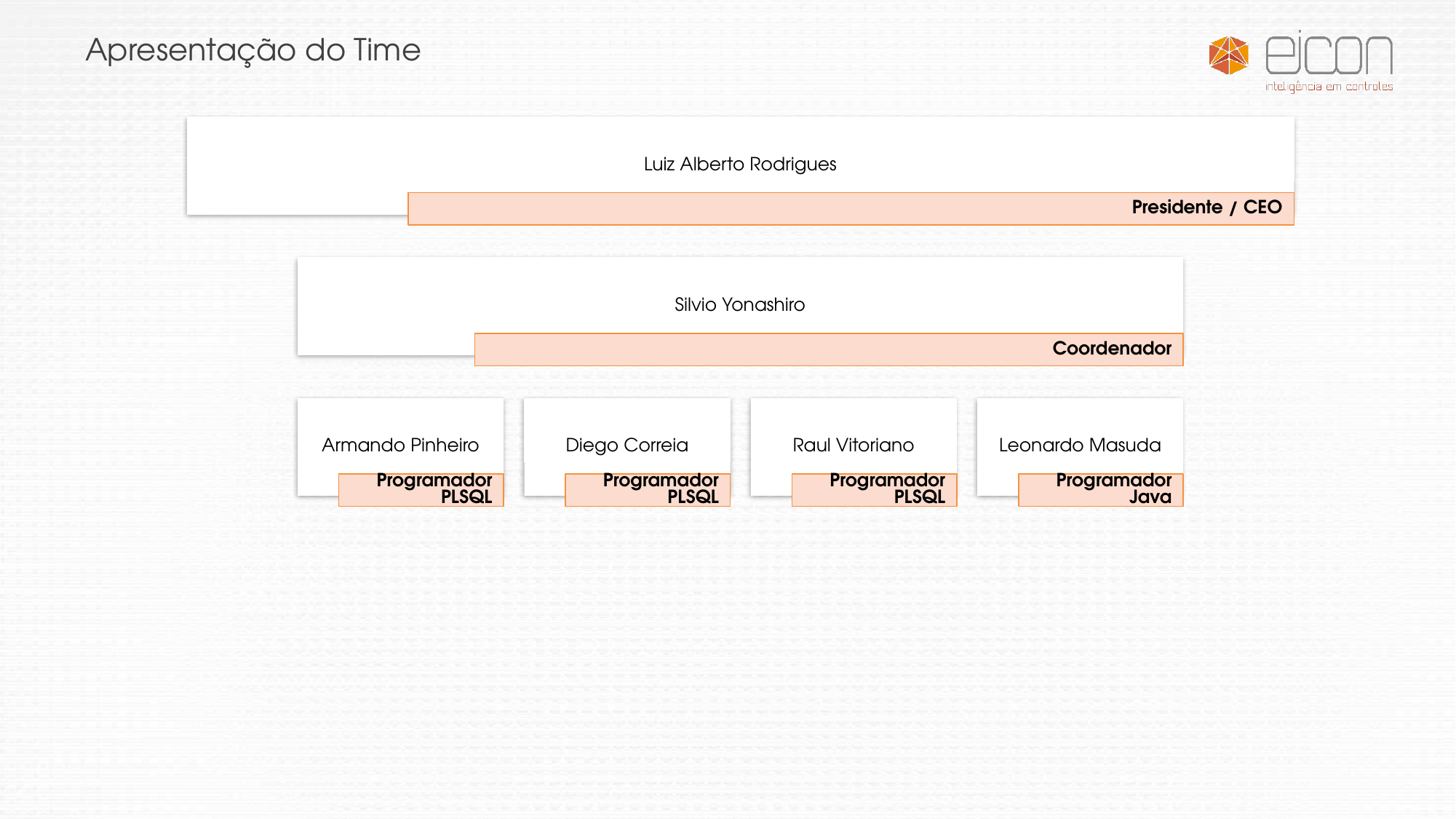

Apresentação do Time

Luiz Alberto Rodrigues
Presidente / CEO
Silvio Yonashiro
Coordenador
Armando Pinheiro
Programador PLSQL
Diego Correia
Programador PLSQL
Raul Vitoriano
Programador PLSQL
Leonardo Masuda
Programador Java